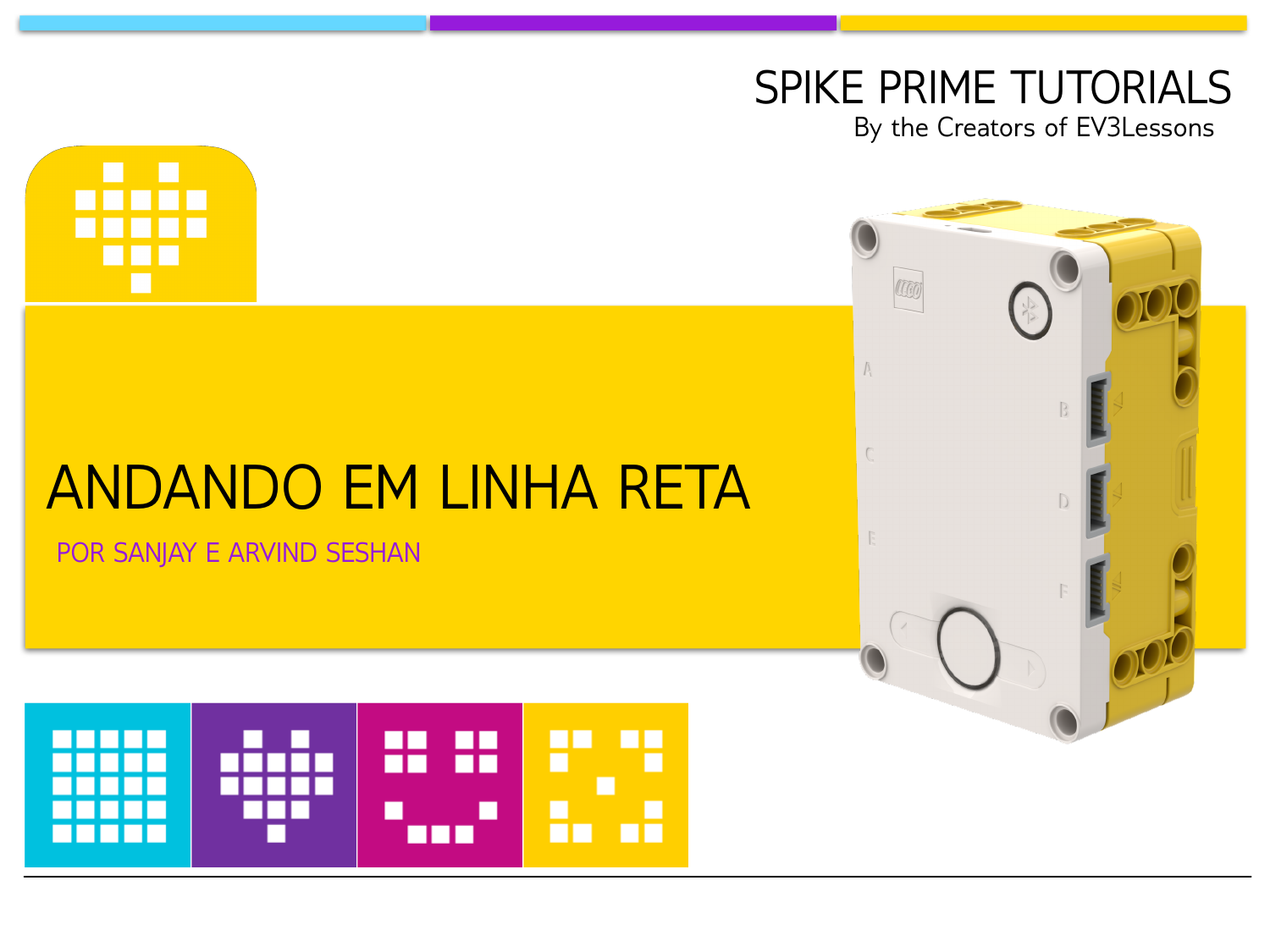

# Andando em linha reta
Por Sanjay e Arvind Seshan